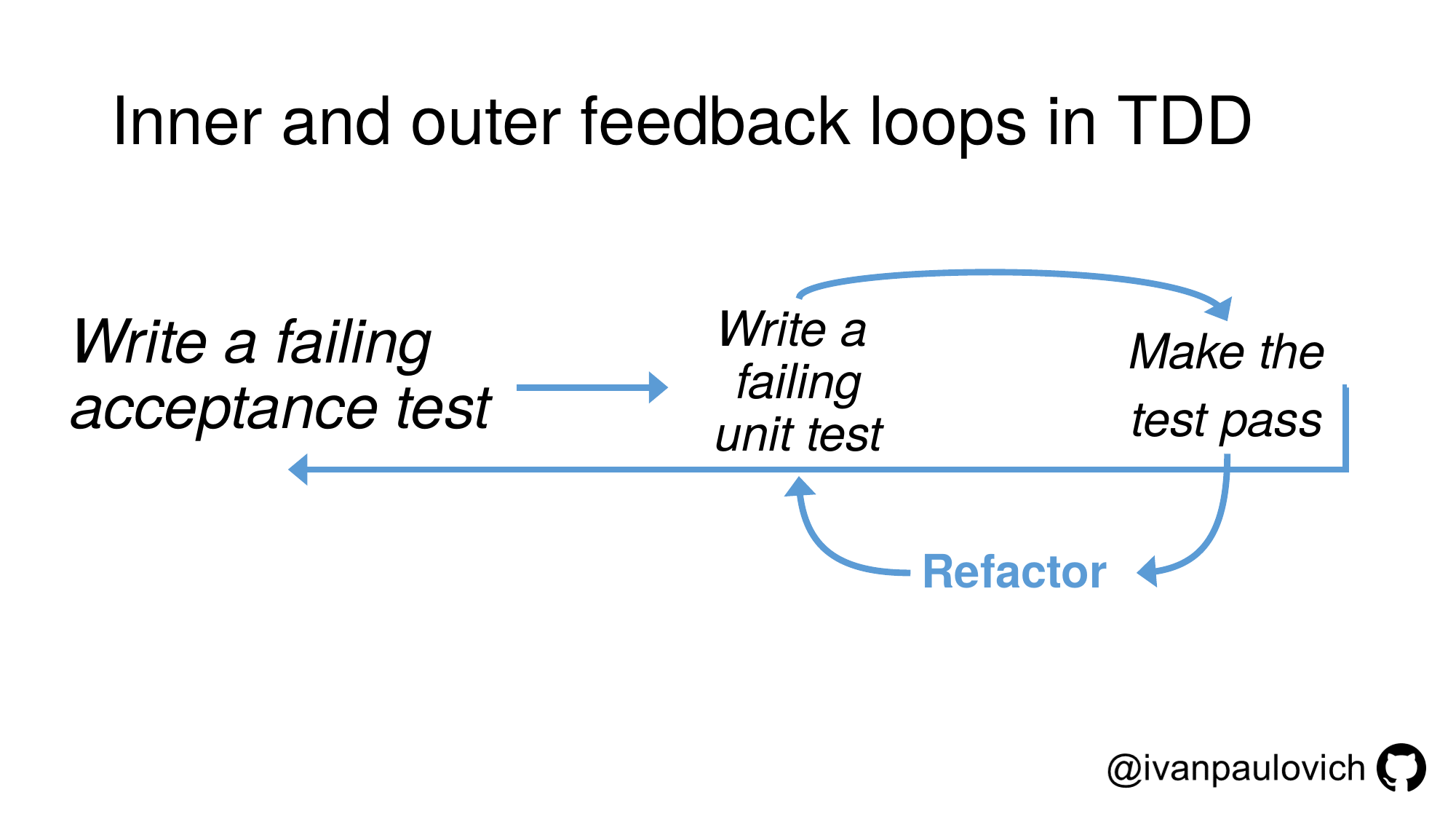

# Inner and outer feedback loops in TDD
Write a
failing
unit test
Write a failing
acceptance test
Make the
test pass
Refactor